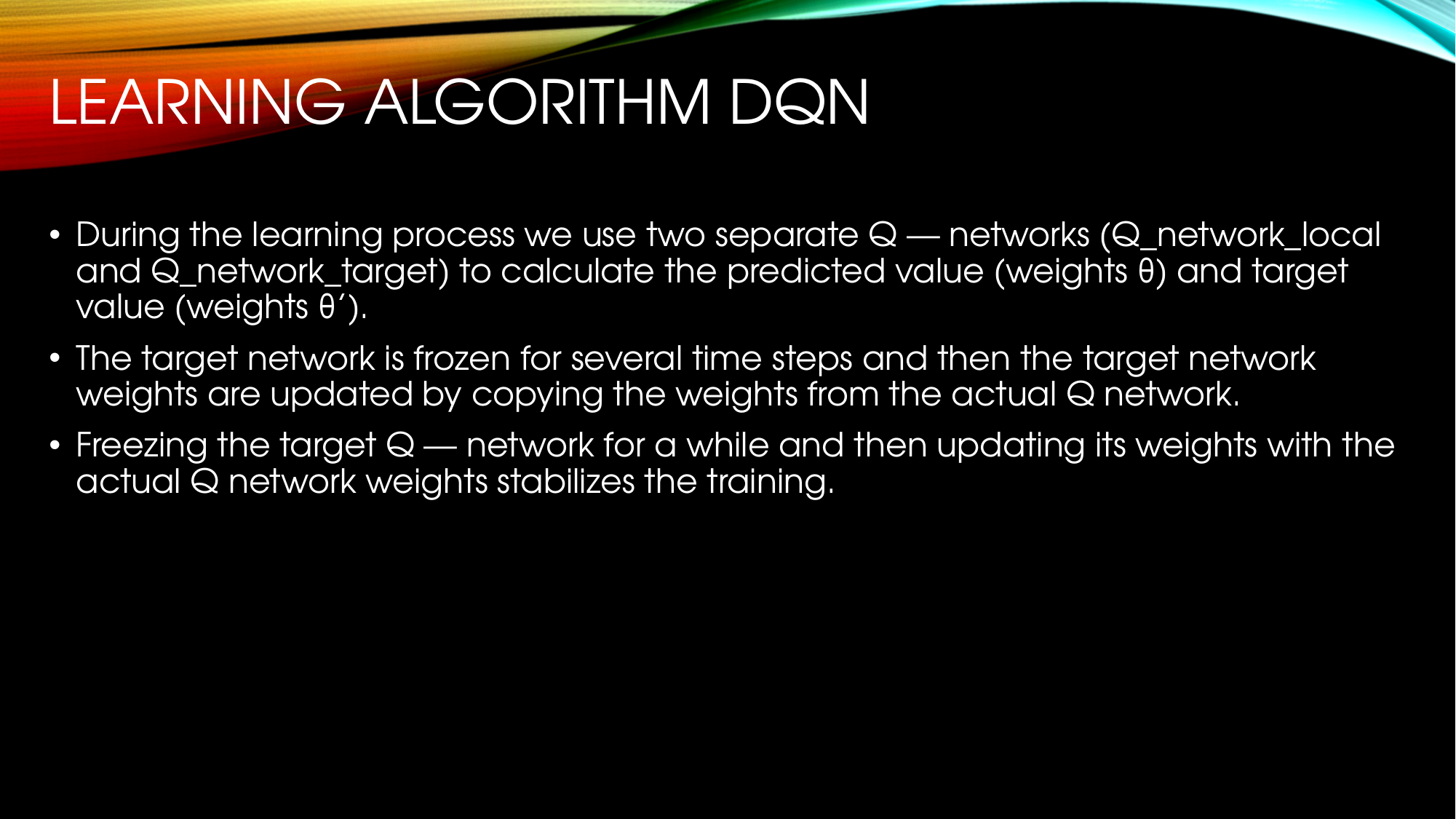

# LEARNING ALGORITHM DQN
During the learning process we use two separate Q — networks (Q_network_local and Q_network_target) to calculate the predicted value (weights θ) and target value (weights θ’).
The target network is frozen for several time steps and then the target network weights are updated by copying the weights from the actual Q network.
Freezing the target Q — network for a while and then updating its weights with the actual Q network weights stabilizes the training.